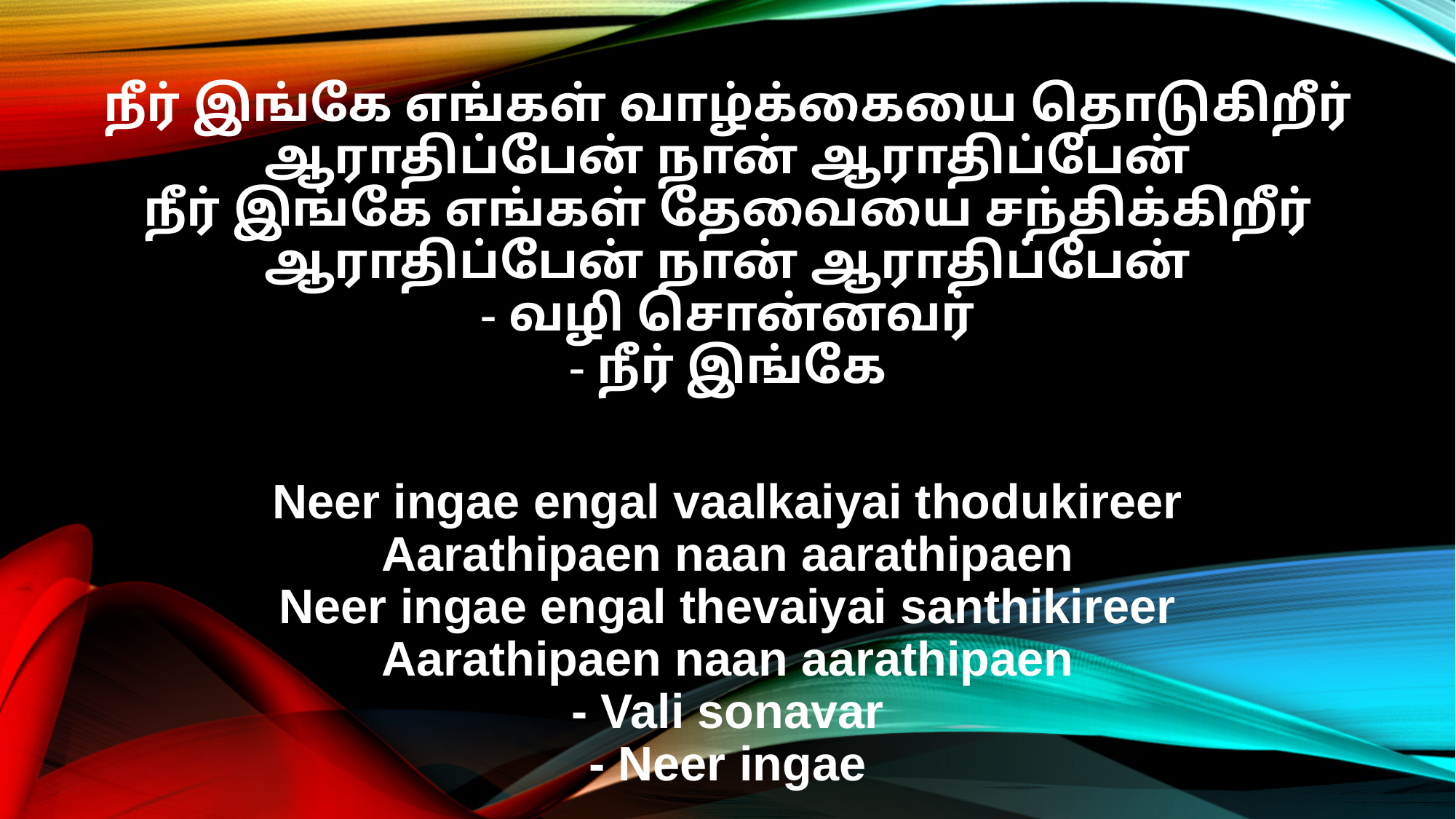

நீர் இங்கே எங்கள் வாழ்க்கையை தொடுகிறீர்
ஆராதிப்பேன் நான் ஆராதிப்பேன்
நீர் இங்கே எங்கள் தேவையை சந்திக்கிறீர்
ஆராதிப்பேன் நான் ஆராதிப்பேன்
- வழி சொன்னவர்
- நீர் இங்கே

Neer ingae engal vaalkaiyai thodukireer
Aarathipaen naan aarathipaen
Neer ingae engal thevaiyai santhikireer
Aarathipaen naan aarathipaen
- Vali sonavar
- Neer ingae